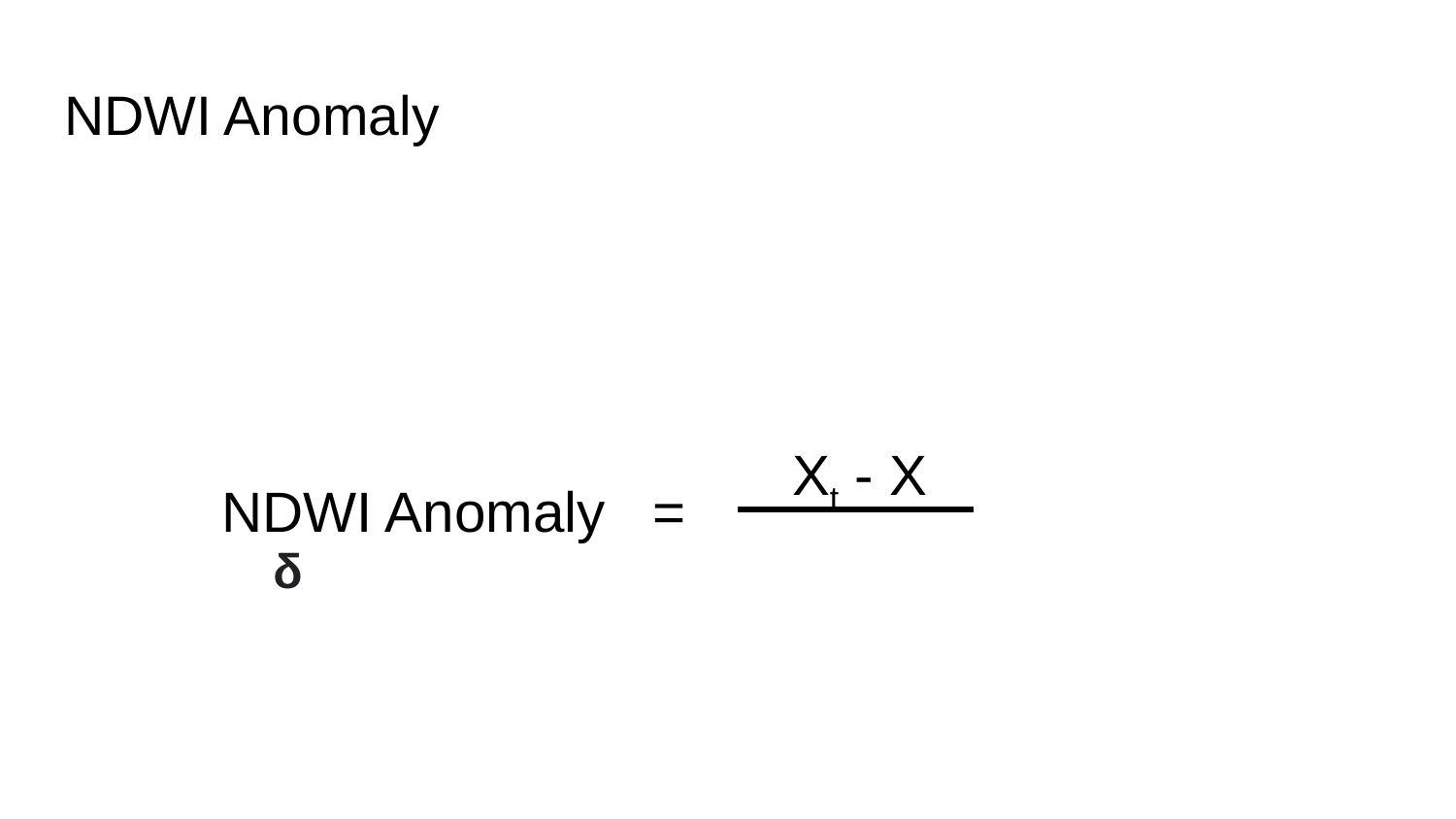

# NDWI Anomaly

Xt - X
          NDWI Anomaly   =

										    δ